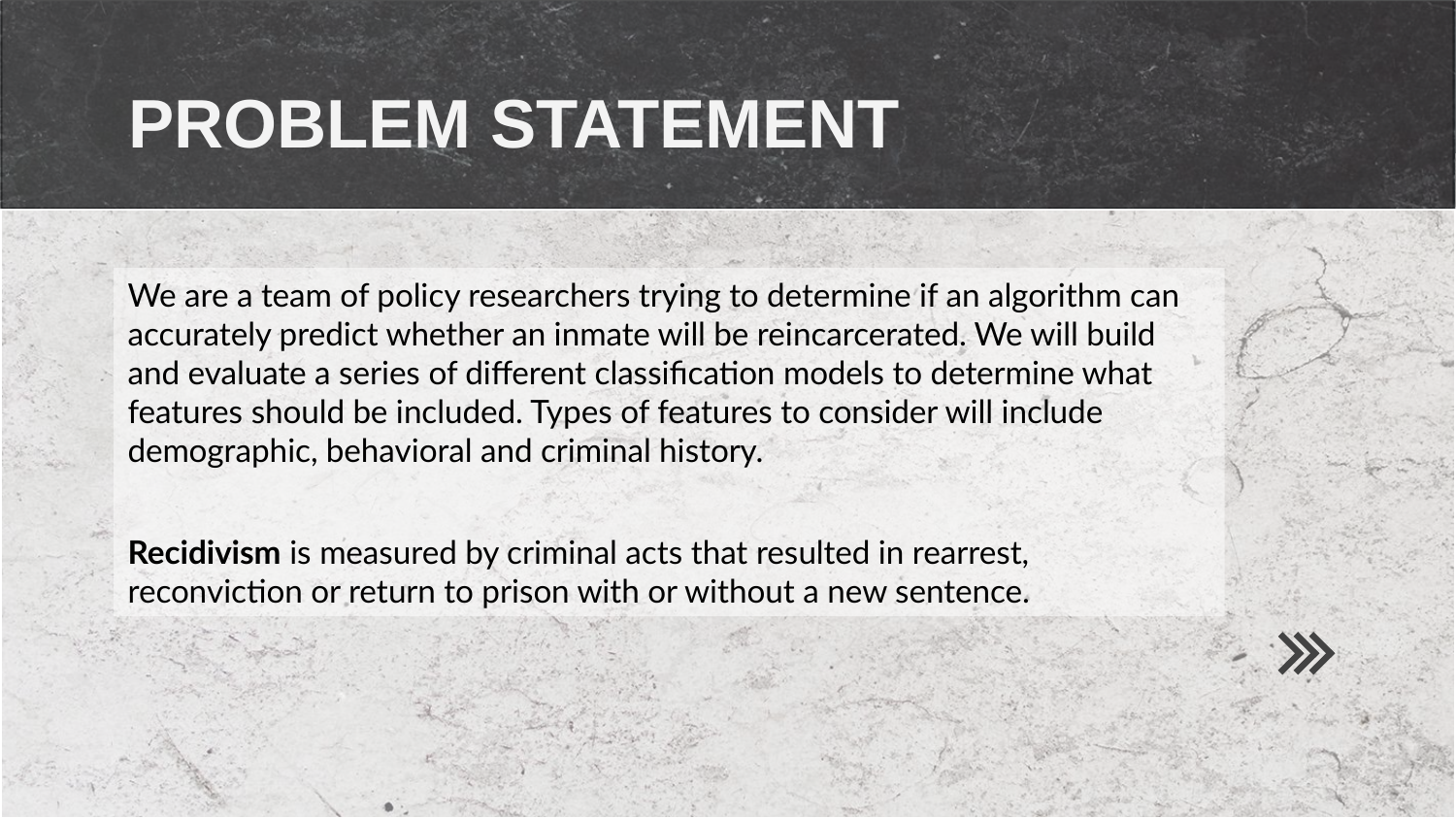

# PROBLEM STATEMENT
We are a team of policy researchers trying to determine if an algorithm can accurately predict whether an inmate will be reincarcerated. We will build and evaluate a series of different classification models to determine what features should be included. Types of features to consider will include demographic, behavioral and criminal history.
Recidivism is measured by criminal acts that resulted in rearrest, reconviction or return to prison with or without a new sentence.